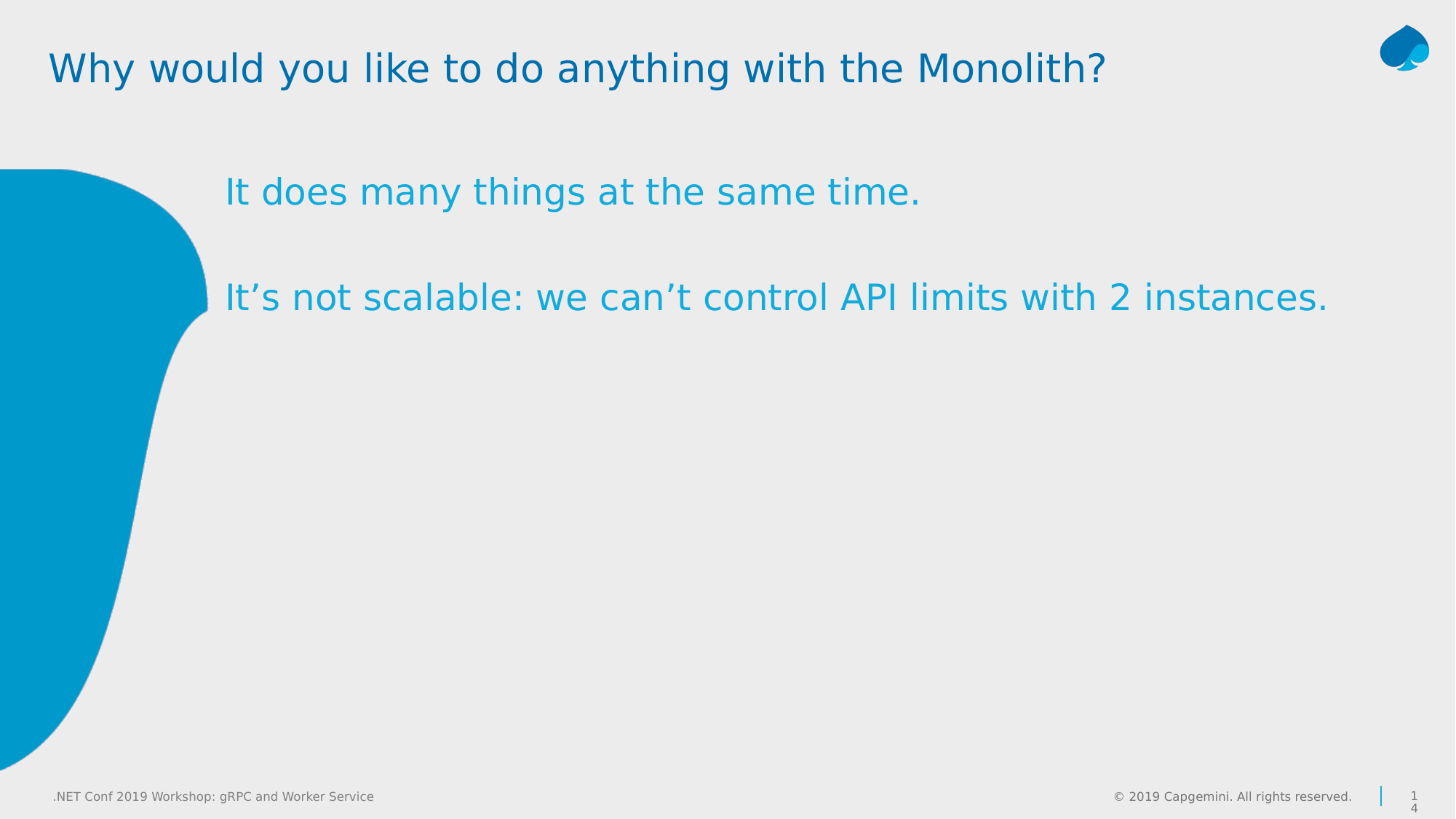

# Why would you like to do anything with the Monolith?
It does many things at the same time.

It’s not scalable: we can’t control API limits with 2 instances.

© 2019 Capgemini. All rights reserved.
14